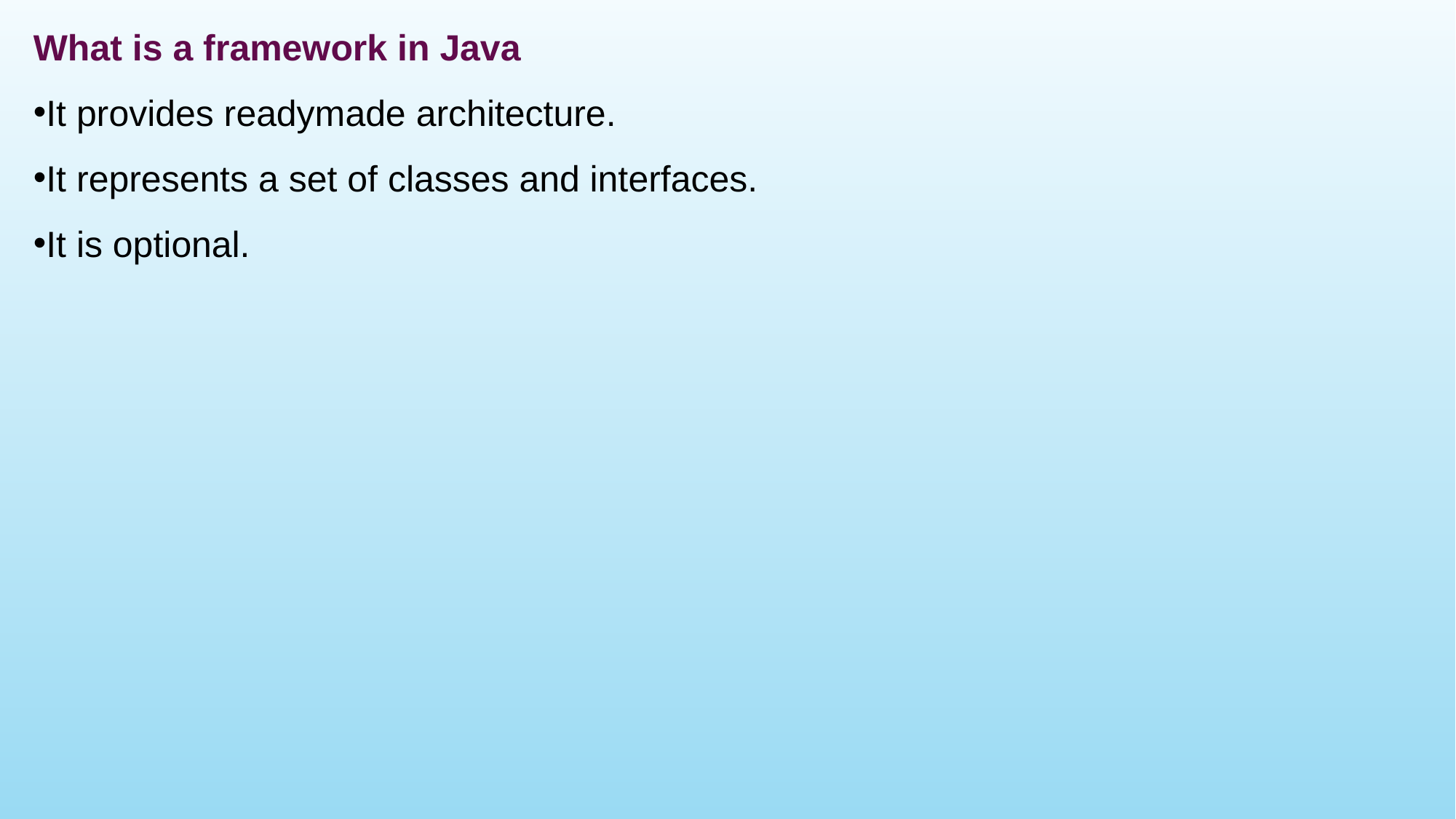

What is a framework in Java
It provides readymade architecture.
It represents a set of classes and interfaces.
It is optional.